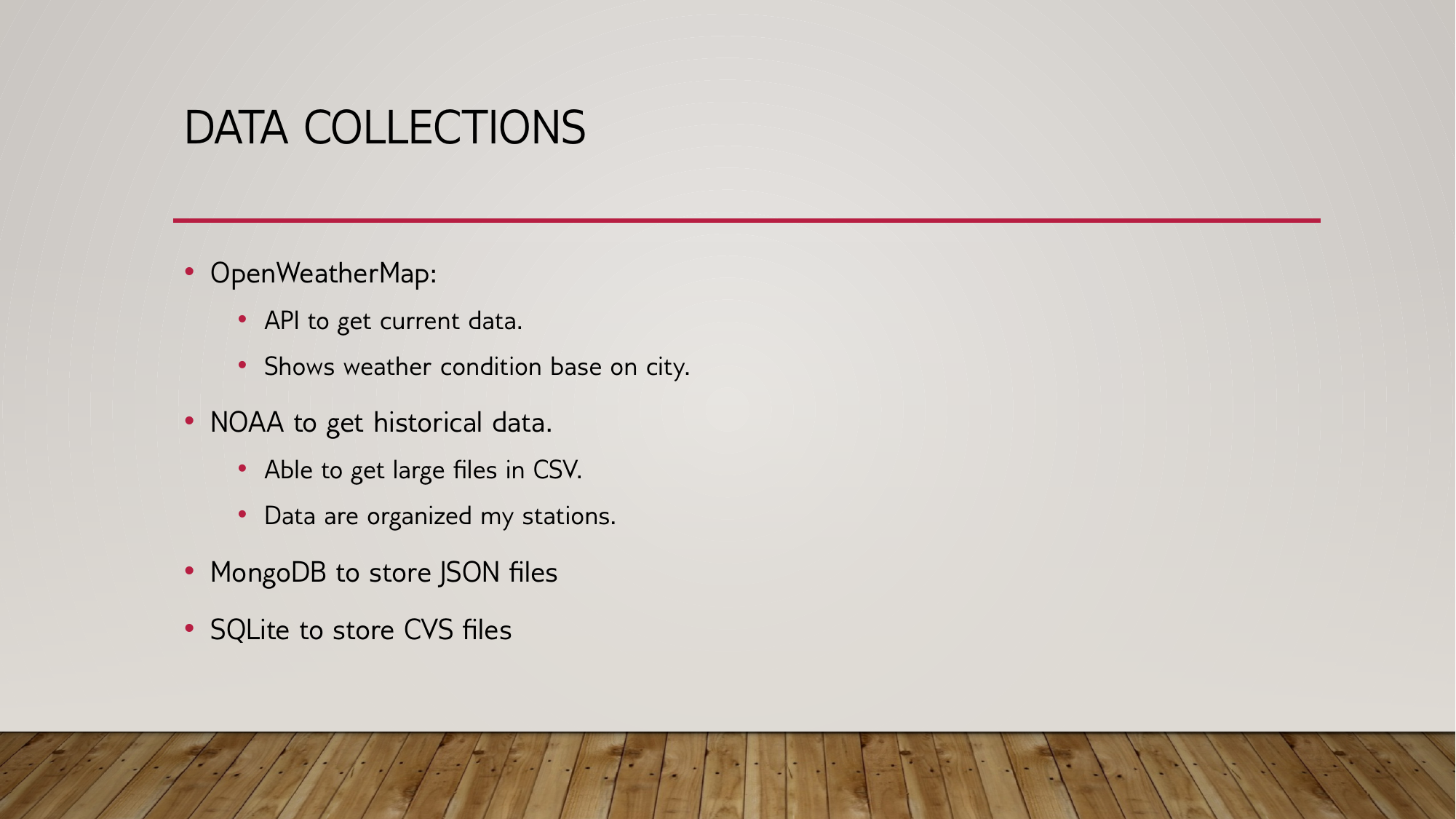

# Data Collections
OpenWeatherMap:
API to get current data.
Shows weather condition base on city.
NOAA to get historical data.
Able to get large files in CSV.
Data are organized my stations.
MongoDB to store JSON files
SQLite to store CVS files